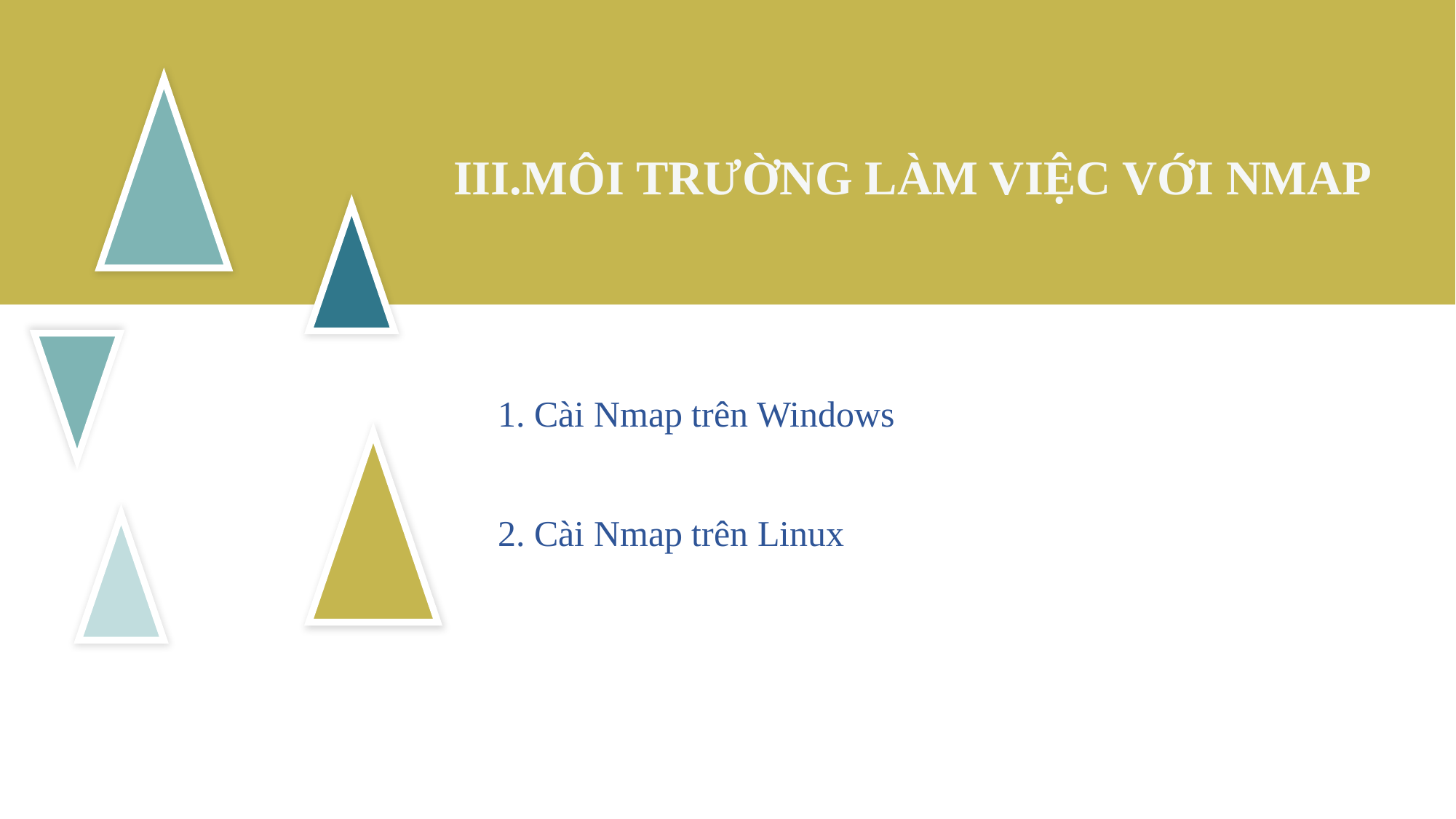

III.MÔI TRƯỜNG LÀM VIỆC VỚI NMAP

1. Cài Nmap trên Windows

2. Cài Nmap trên Linux